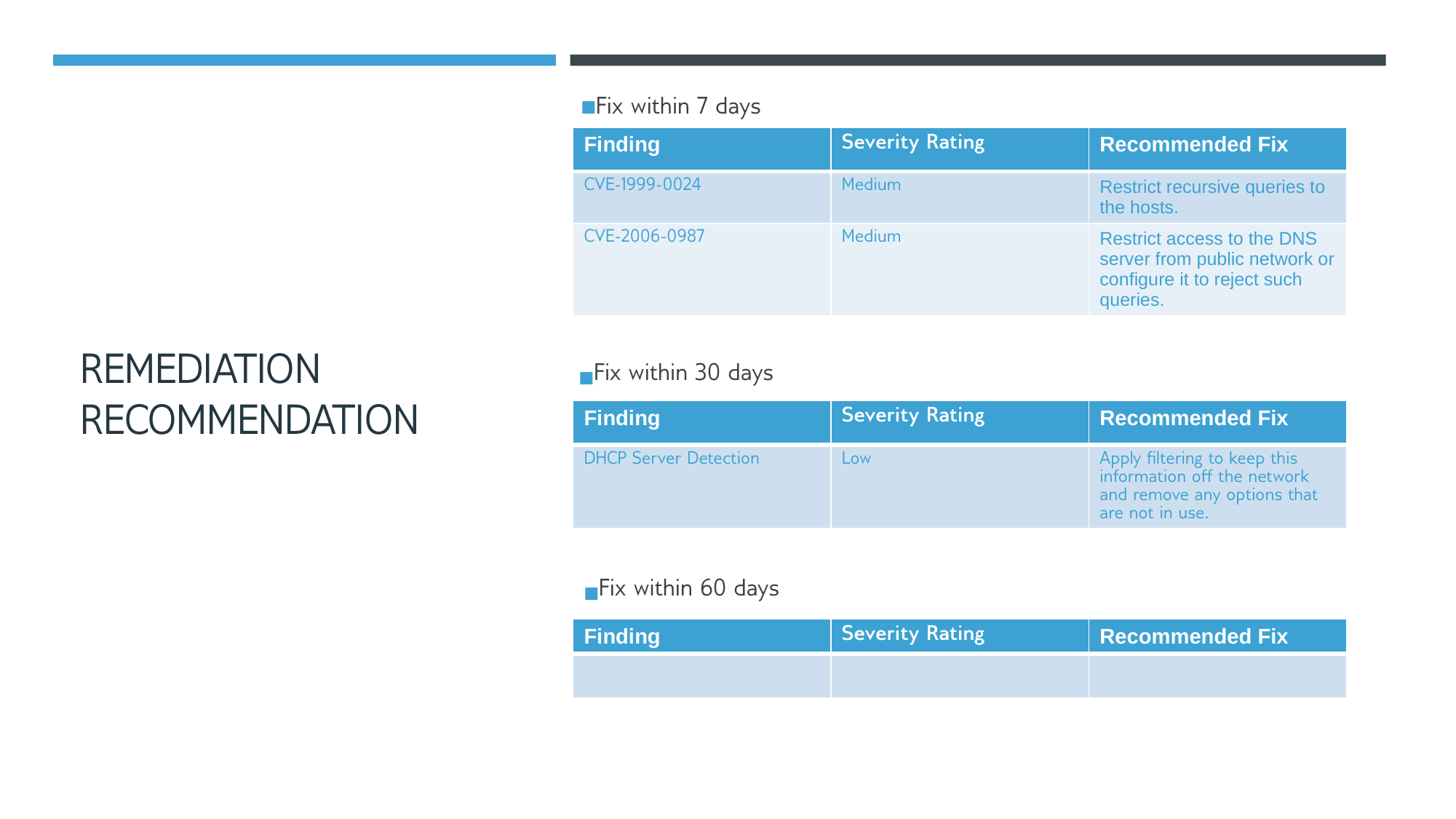

# REMEDIATION RECOMMENDATION
Fix within 7 days
| Finding | Severity Rating | Recommended Fix |
| --- | --- | --- |
| CVE-1999-0024 | Medium | Restrict recursive queries to the hosts. |
| CVE-2006-0987 | Medium | Restrict access to the DNS server from public network or configure it to reject such queries. |
Fix within 30 days
| Finding | Severity Rating | Recommended Fix |
| --- | --- | --- |
| DHCP Server Detection | Low | Apply filtering to keep this information off the network and remove any options that are not in use. |
Fix within 60 days
| Finding | Severity Rating | Recommended Fix |
| --- | --- | --- |
|  |  |  |